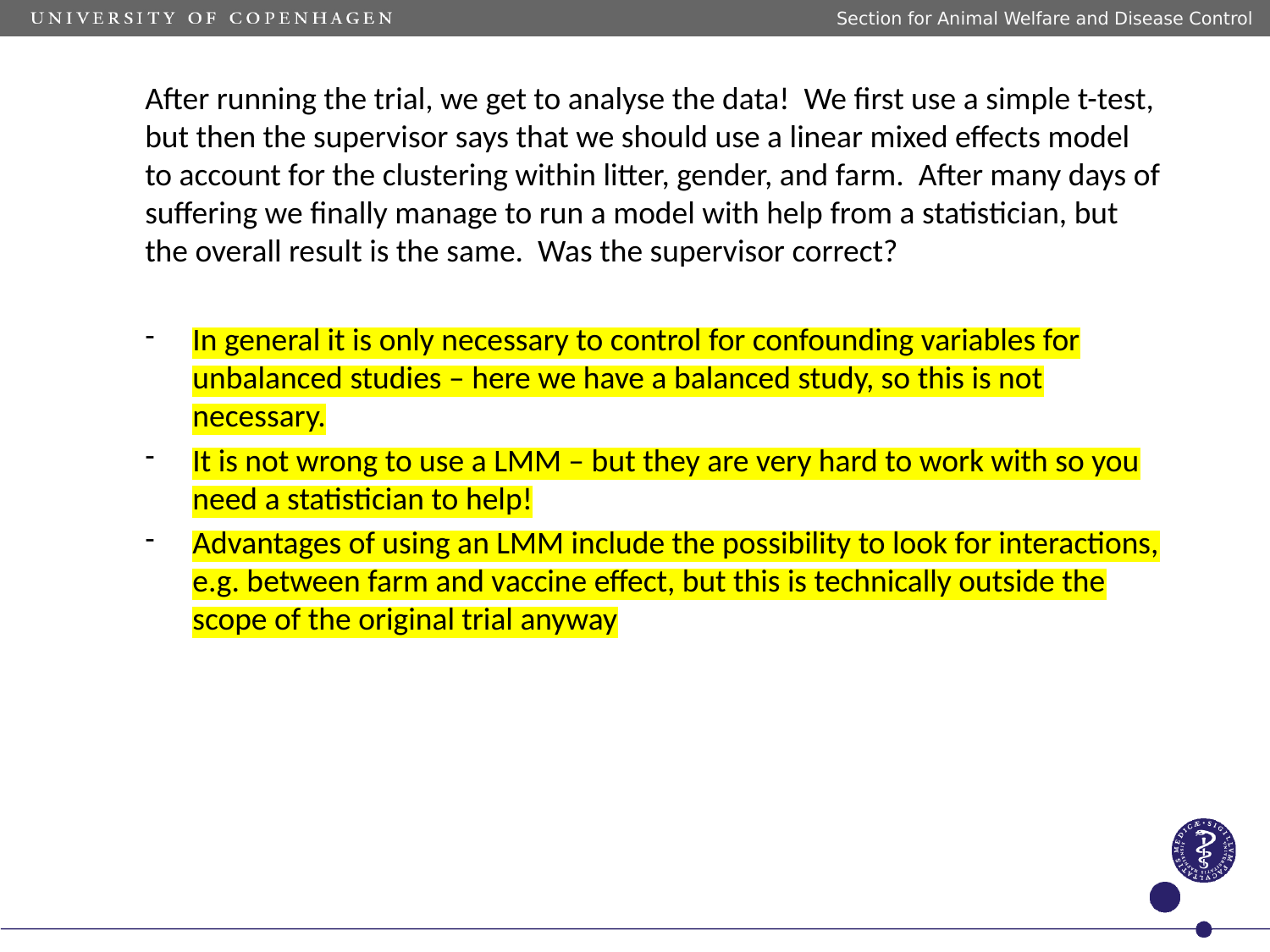

Section for Animal Welfare and Disease Control
After running the trial, we get to analyse the data!  We first use a simple t-test, but then the supervisor says that we should use a linear mixed effects model to account for the clustering within litter, gender, and farm.  After many days of suffering we finally manage to run a model with help from a statistician, but the overall result is the same.  Was the supervisor correct?

In general it is only necessary to control for confounding variables for unbalanced studies – here we have a balanced study, so this is not necessary.
It is not wrong to use a LMM – but they are very hard to work with so you need a statistician to help!
Advantages of using an LMM include the possibility to look for interactions, e.g. between farm and vaccine effect, but this is technically outside the scope of the original trial anyway